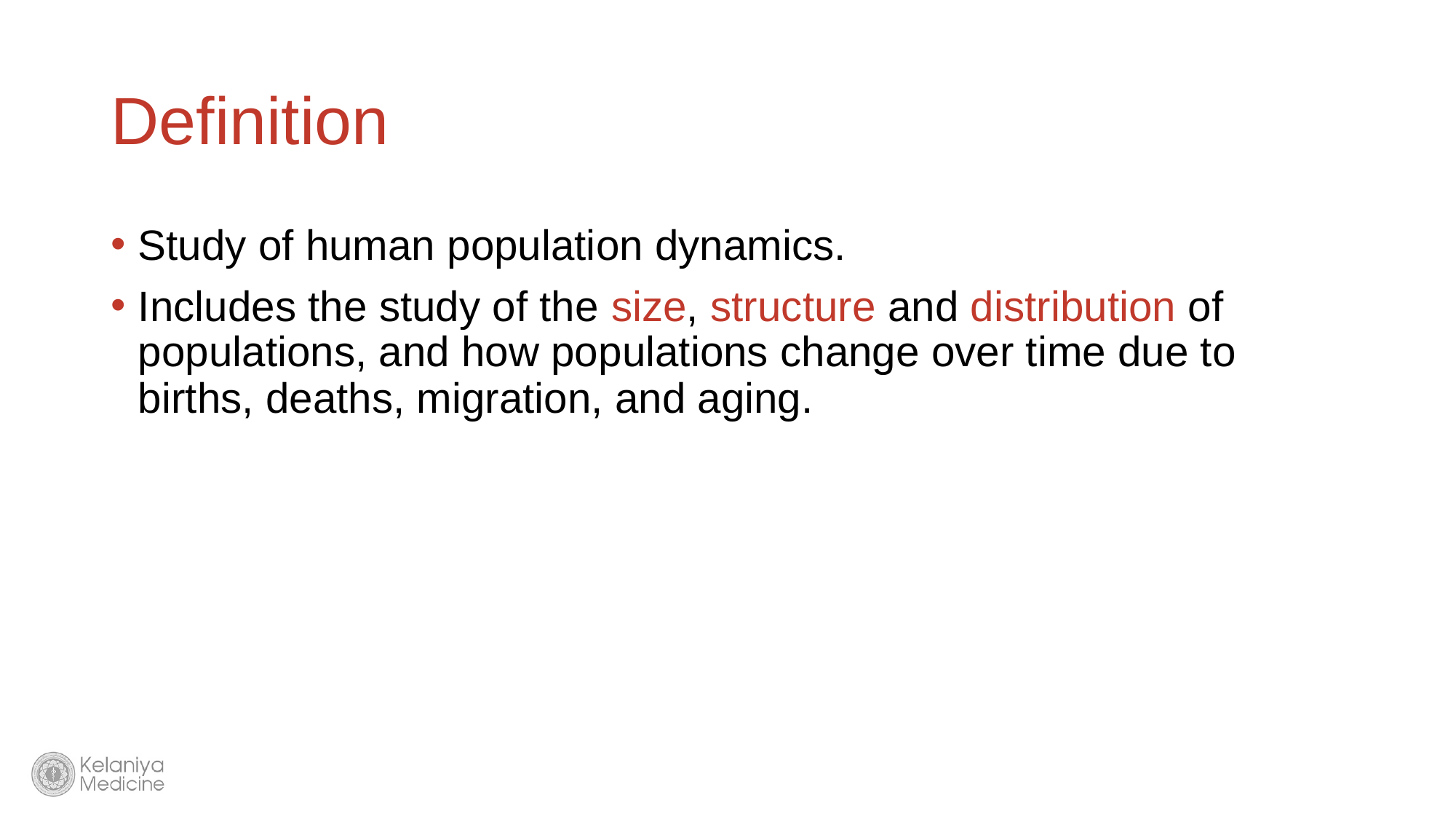

# Definition
Study of human population dynamics.
Includes the study of the size, structure and distribution of populations, and how populations change over time due to births, deaths, migration, and aging.